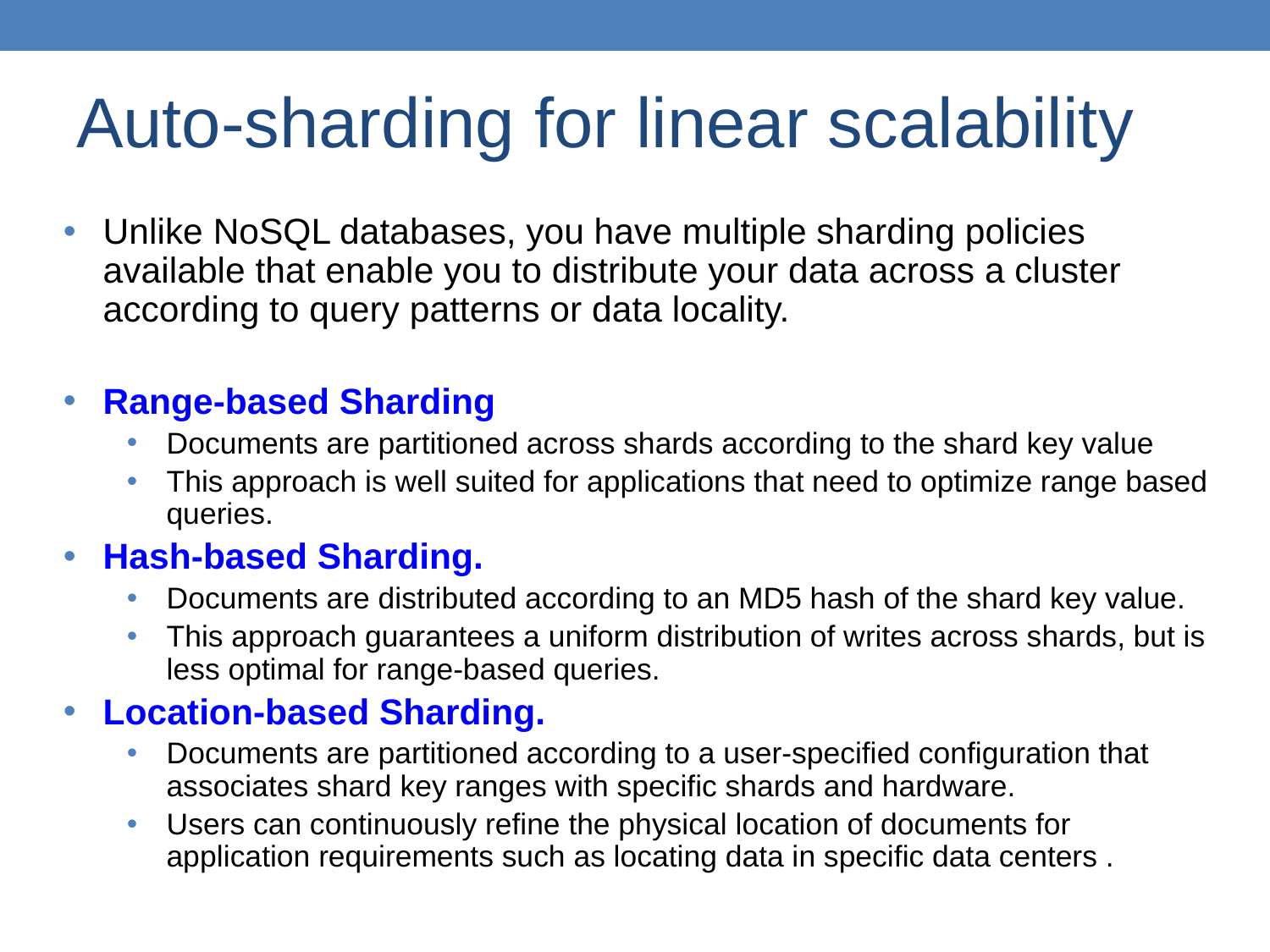

Auto-sharding for linear scalability
Unlike NoSQL databases, you have multiple sharding policies available that enable you to distribute your data across a cluster according to query patterns or data locality.

Range-based Sharding
Documents are partitioned across shards according to the shard key value
This approach is well suited for applications that need to optimize range based queries.
Hash-based Sharding.
Documents are distributed according to an MD5 hash of the shard key value.
This approach guarantees a uniform distribution of writes across shards, but is less optimal for range-based queries.
Location-based Sharding.
Documents are partitioned according to a user-specified configuration that associates shard key ranges with specific shards and hardware.
Users can continuously refine the physical location of documents for application requirements such as locating data in specific data centers .